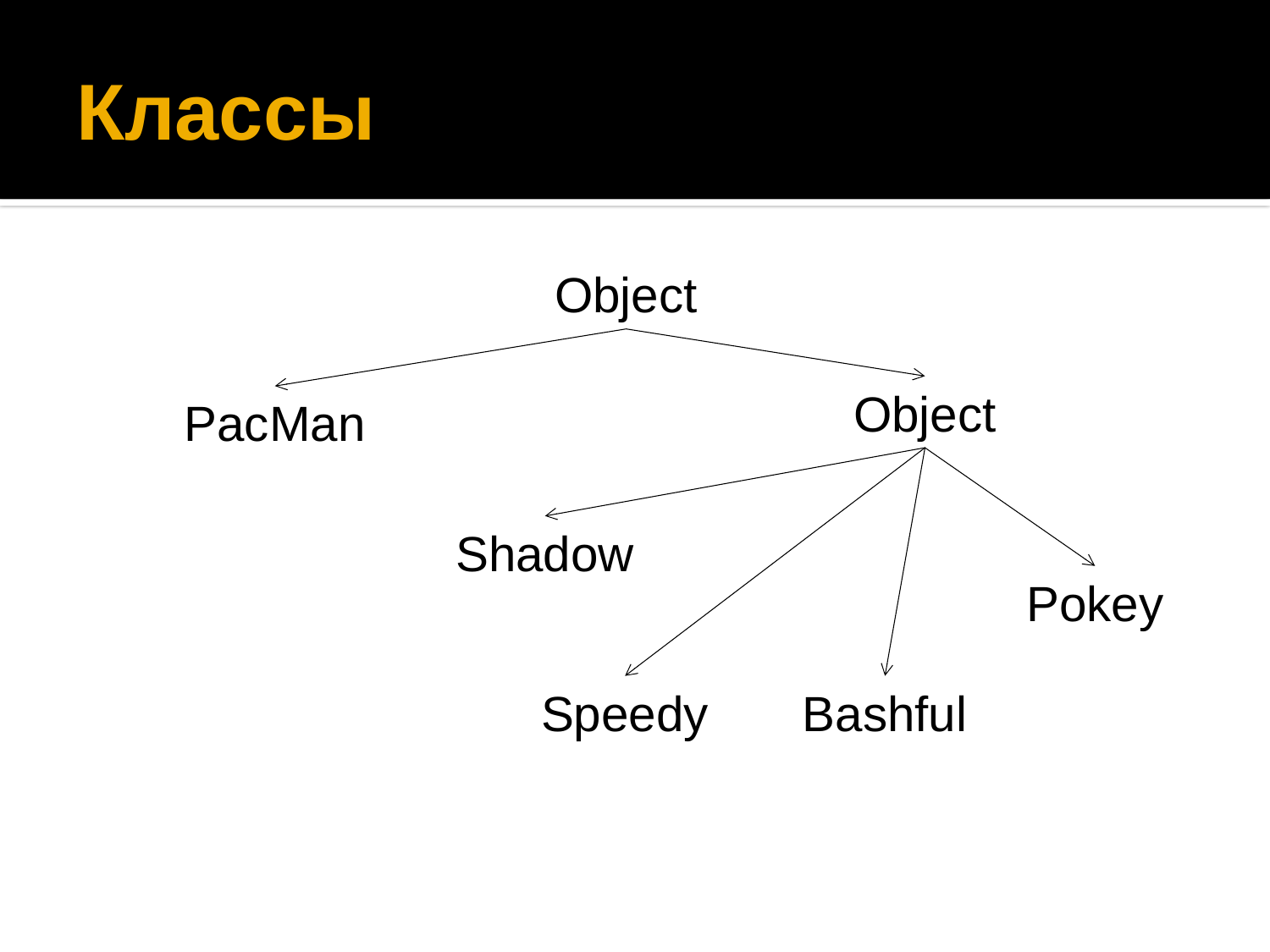

# Классы
Object
Object
PacMan
Shadow
Pokey
Speedy
Bashful